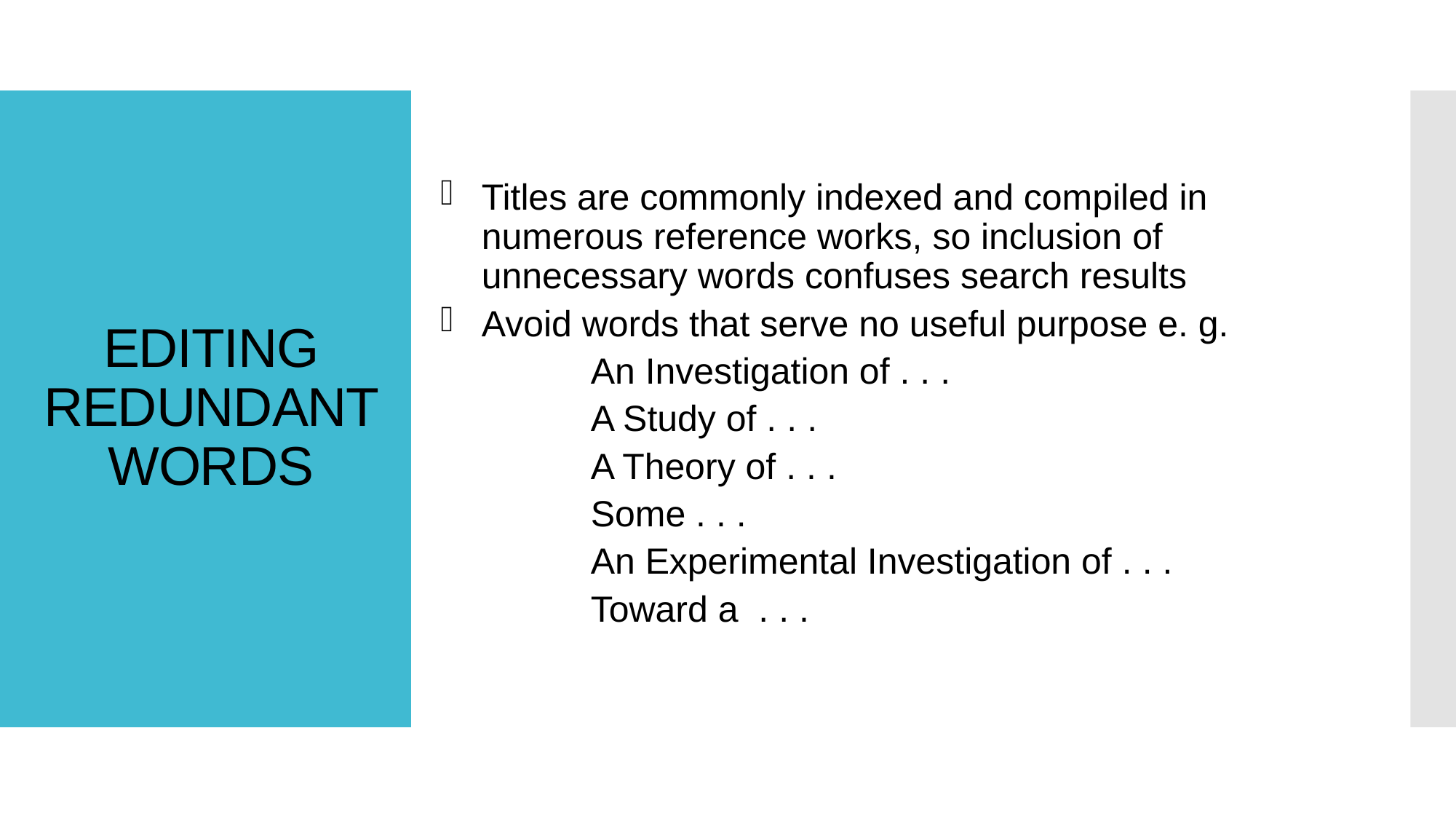

# EDITING REDUNDANT WORDS
Titles are commonly indexed and compiled in numerous reference works, so inclusion of unnecessary words confuses search results
Avoid words that serve no useful purpose e. g.
		An Investigation of . . .
		A Study of . . .
		A Theory of . . .
		Some . . .
		An Experimental Investigation of . . .
		Toward a  . . .